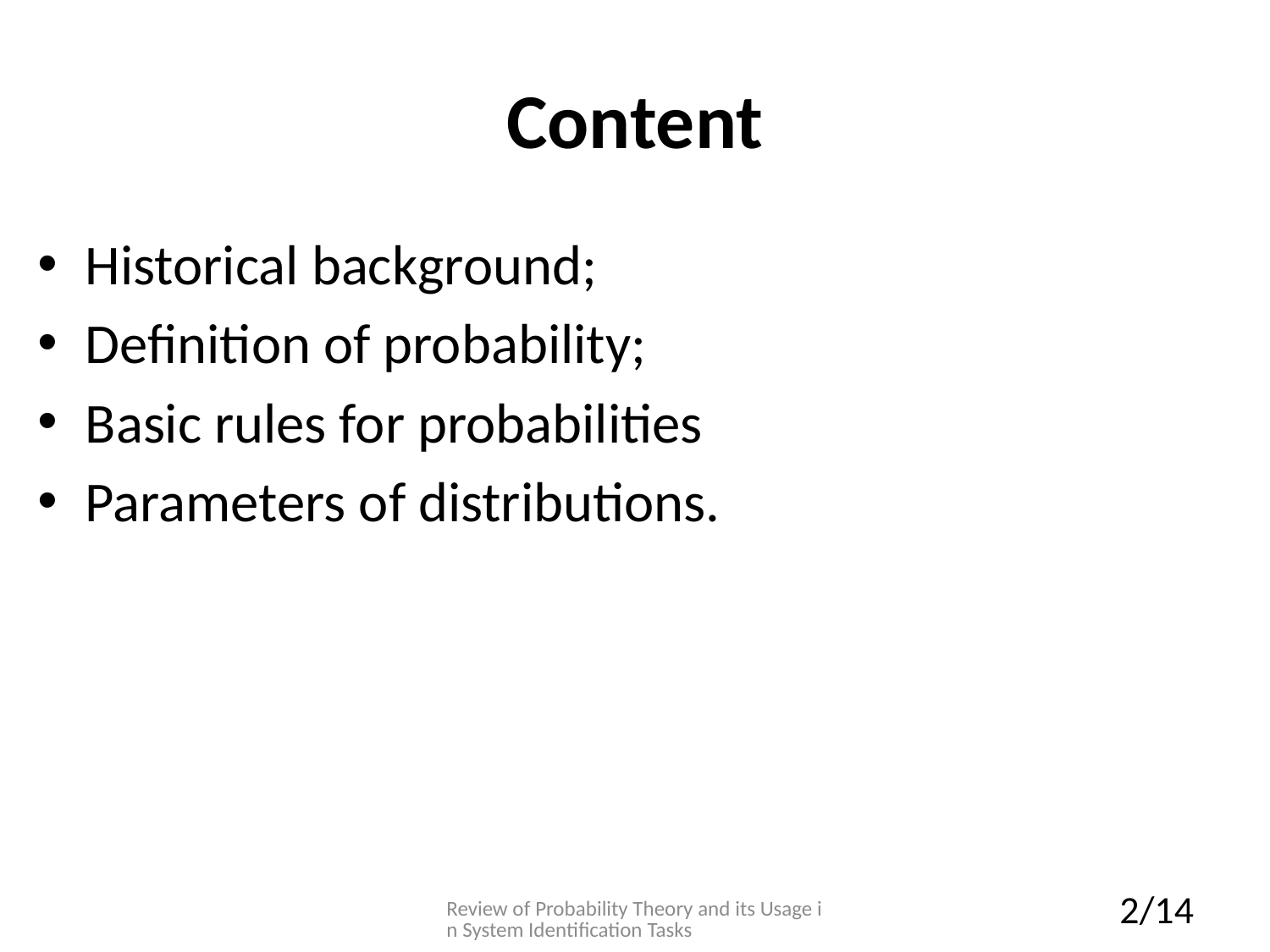

# Content
Historical background;
Definition of probability;
Basic rules for probabilities
Parameters of distributions.
Review of Probability Theory and its Usage in System Identification Tasks
2/14